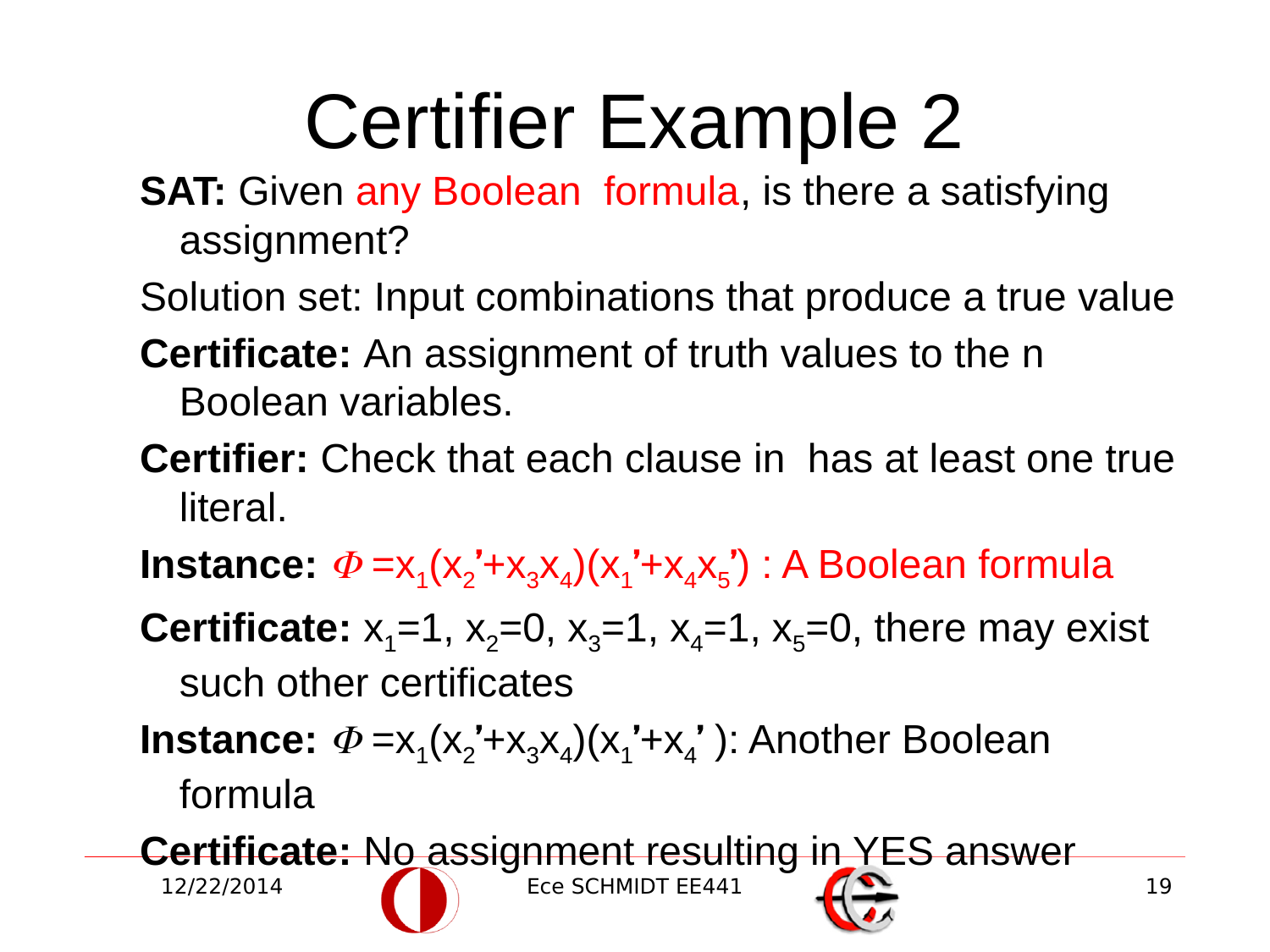

# Certifier Example 2
SAT: Given any Boolean  formula, is there a satisfying assignment?
Solution set: Input combinations that produce a true value
Certificate: An assignment of truth values to the n Boolean variables.
Certifier: Check that each clause in  has at least one true literal.
Instance: Φ =x1(x2’+x3x4)(x1’+x4x5’) : A Boolean formula
Certificate: x1=1, x2=0, x3=1, x4=1, x5=0, there may exist such other certificates
Instance: Φ =x1(x2’+x3x4)(x1’+x4’ ): Another Boolean formula
Certificate: No assignment resulting in YES answer

12/22/2014
Ece SCHMIDT EE441
19